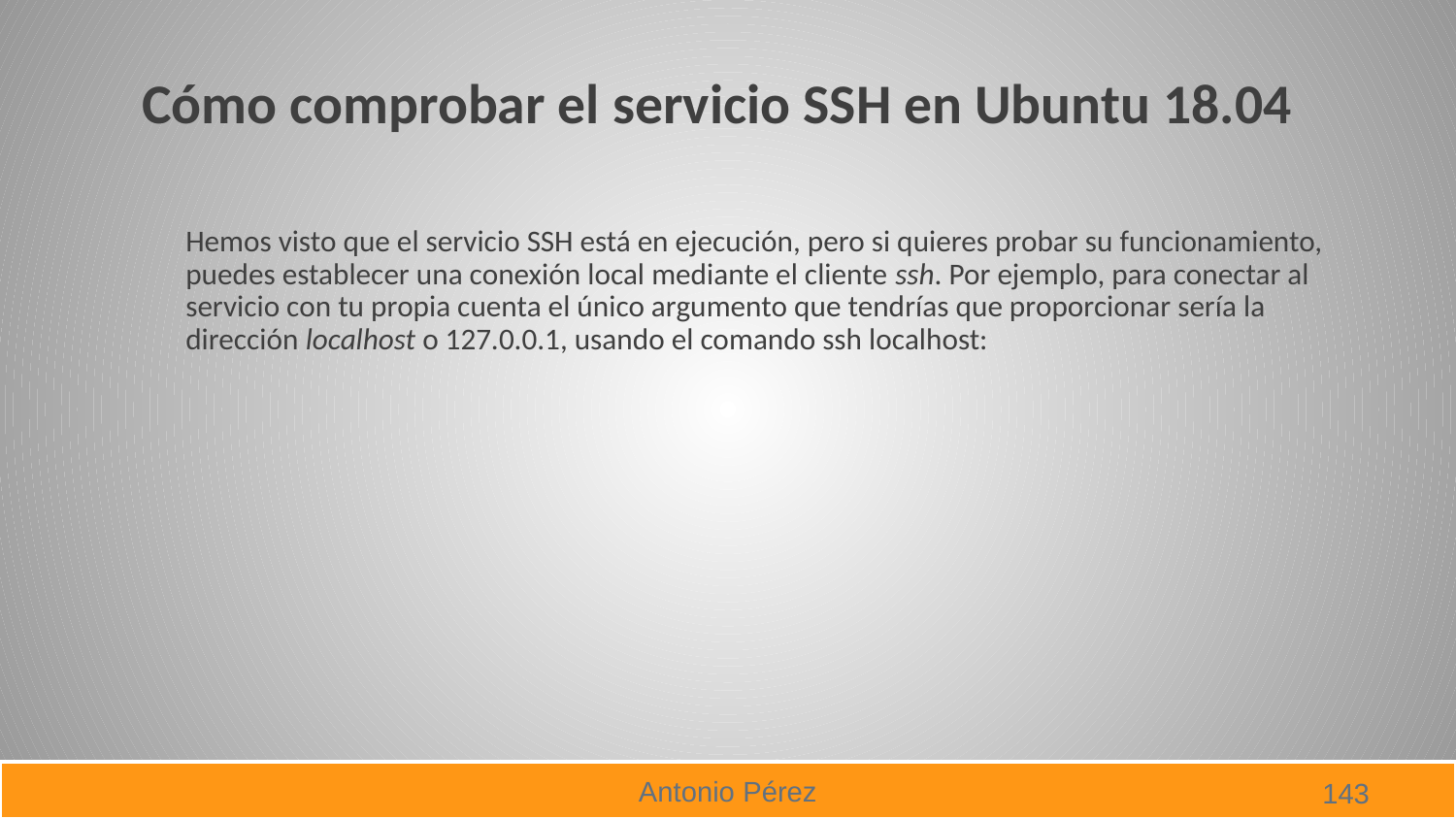

# Cómo comprobar el servicio SSH en Ubuntu 18.04
Hemos visto que el servicio SSH está en ejecución, pero si quieres probar su funcionamiento, puedes establecer una conexión local mediante el cliente ssh. Por ejemplo, para conectar al servicio con tu propia cuenta el único argumento que tendrías que proporcionar sería la dirección localhost o 127.0.0.1, usando el comando ssh localhost: